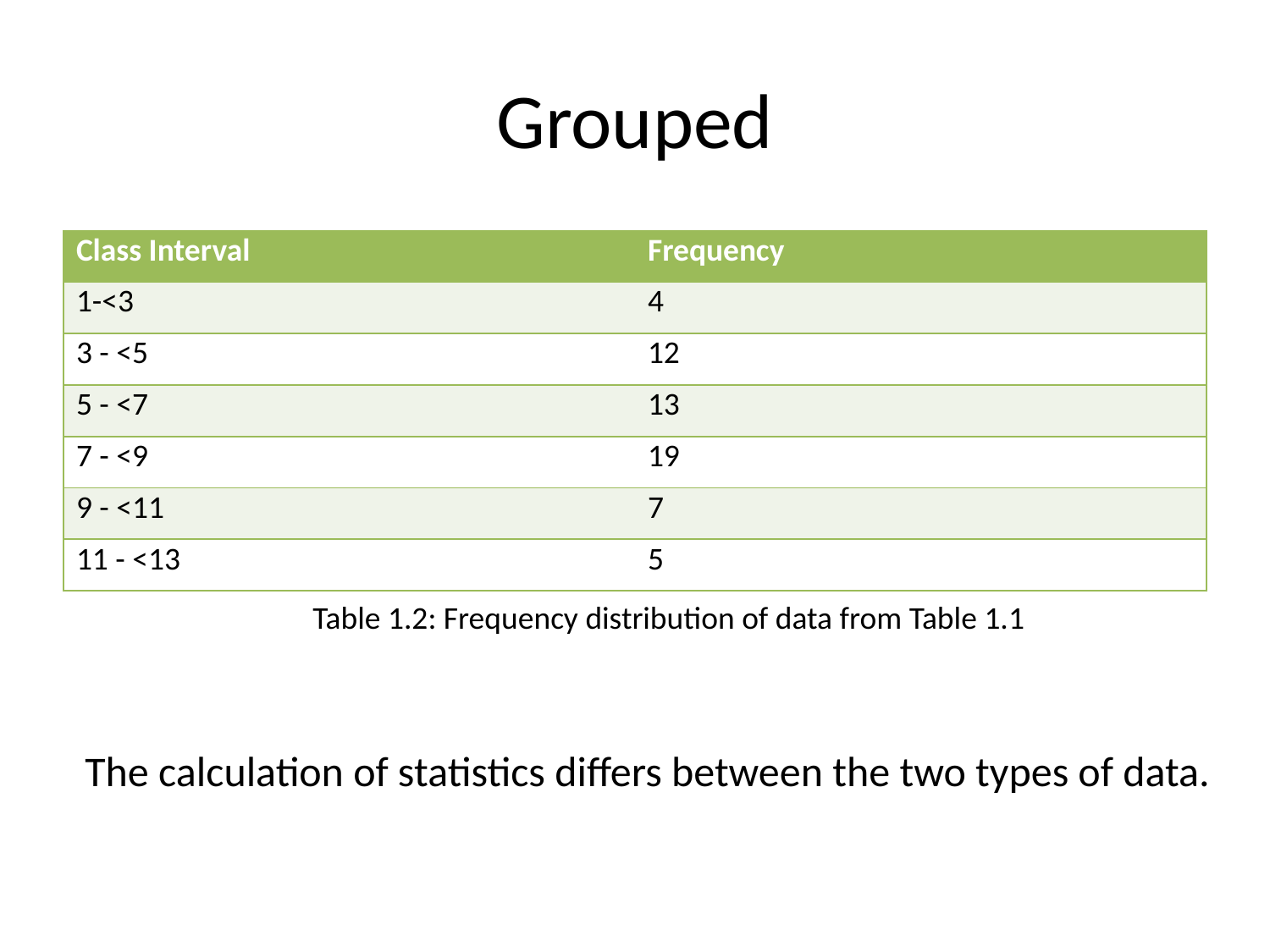

# Grouped
| Class Interval | Frequency |
| --- | --- |
| 1-<3 | 4 |
| 3 - <5 | 12 |
| 5 - <7 | 13 |
| 7 - <9 | 19 |
| 9 - <11 | 7 |
| 11 - <13 | 5 |
Table 1.2: Frequency distribution of data from Table 1.1
The calculation of statistics differs between the two types of data.